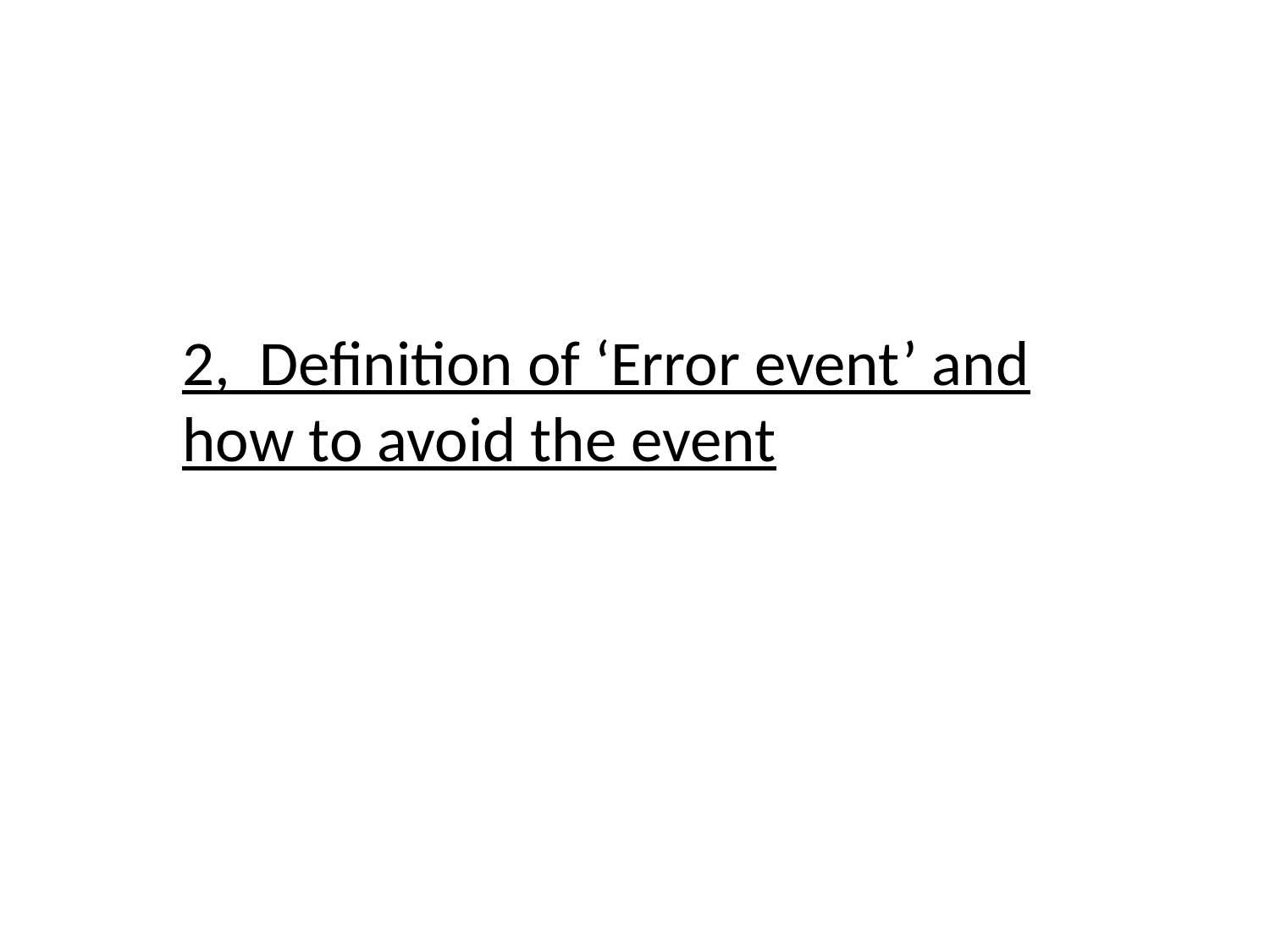

2,  Definition of ‘Error event’ and how to avoid the event